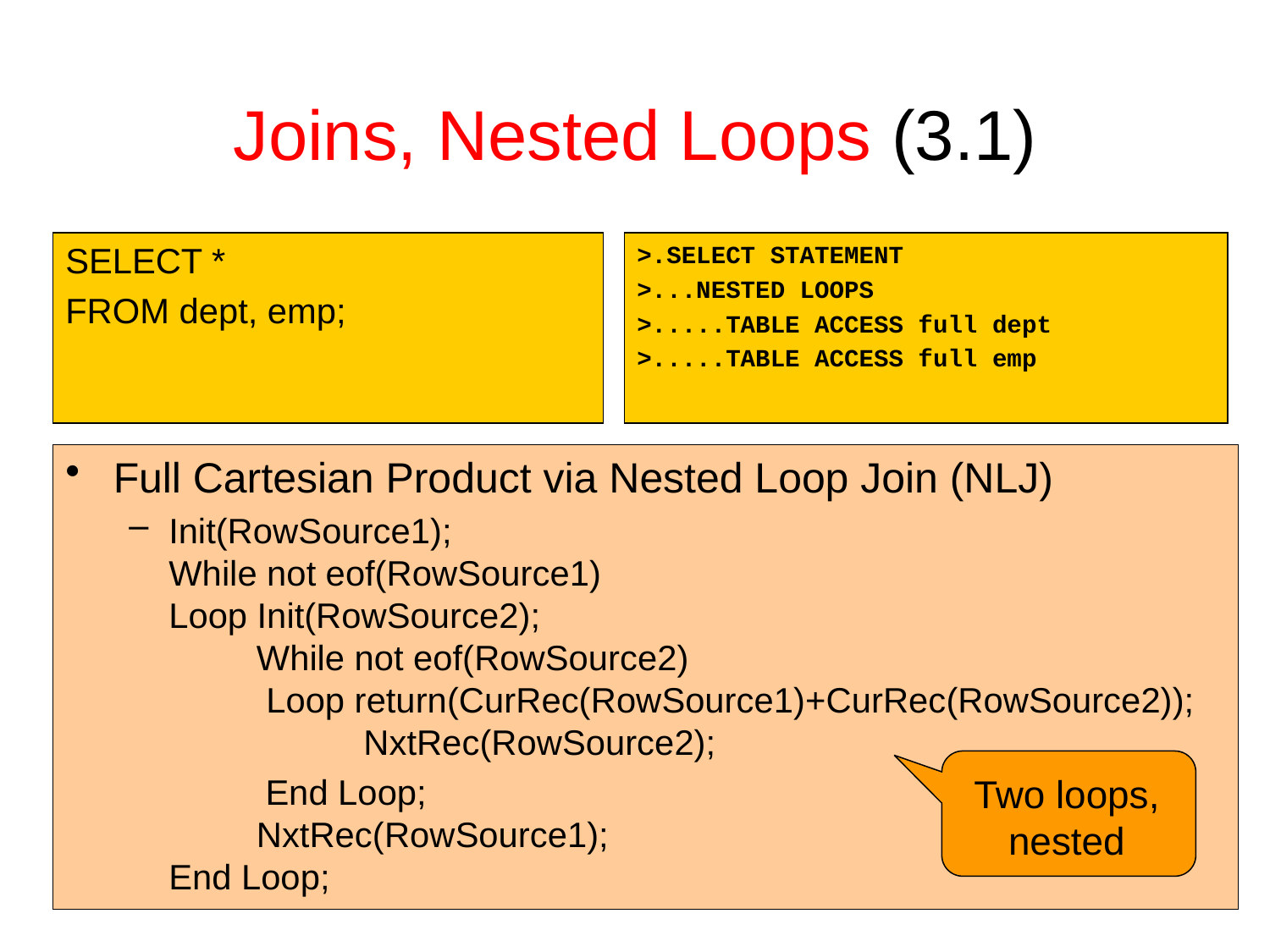

# Joins, Nested Loops (3.1)
SELECT *
FROM dept, emp;

>.SELECT STATEMENT
>...NESTED LOOPS
>.....TABLE ACCESS full dept
>.....TABLE ACCESS full emp
Full Cartesian Product via Nested Loop Join (NLJ)
Init(RowSource1);
While not eof(RowSource1)
Loop Init(RowSource2);
         While not eof(RowSource2)
          Loop return(CurRec(RowSource1)+CurRec(RowSource2));
                    NxtRec(RowSource2);
              End Loop;
         NxtRec(RowSource1);
End Loop;

Two loops,
nested